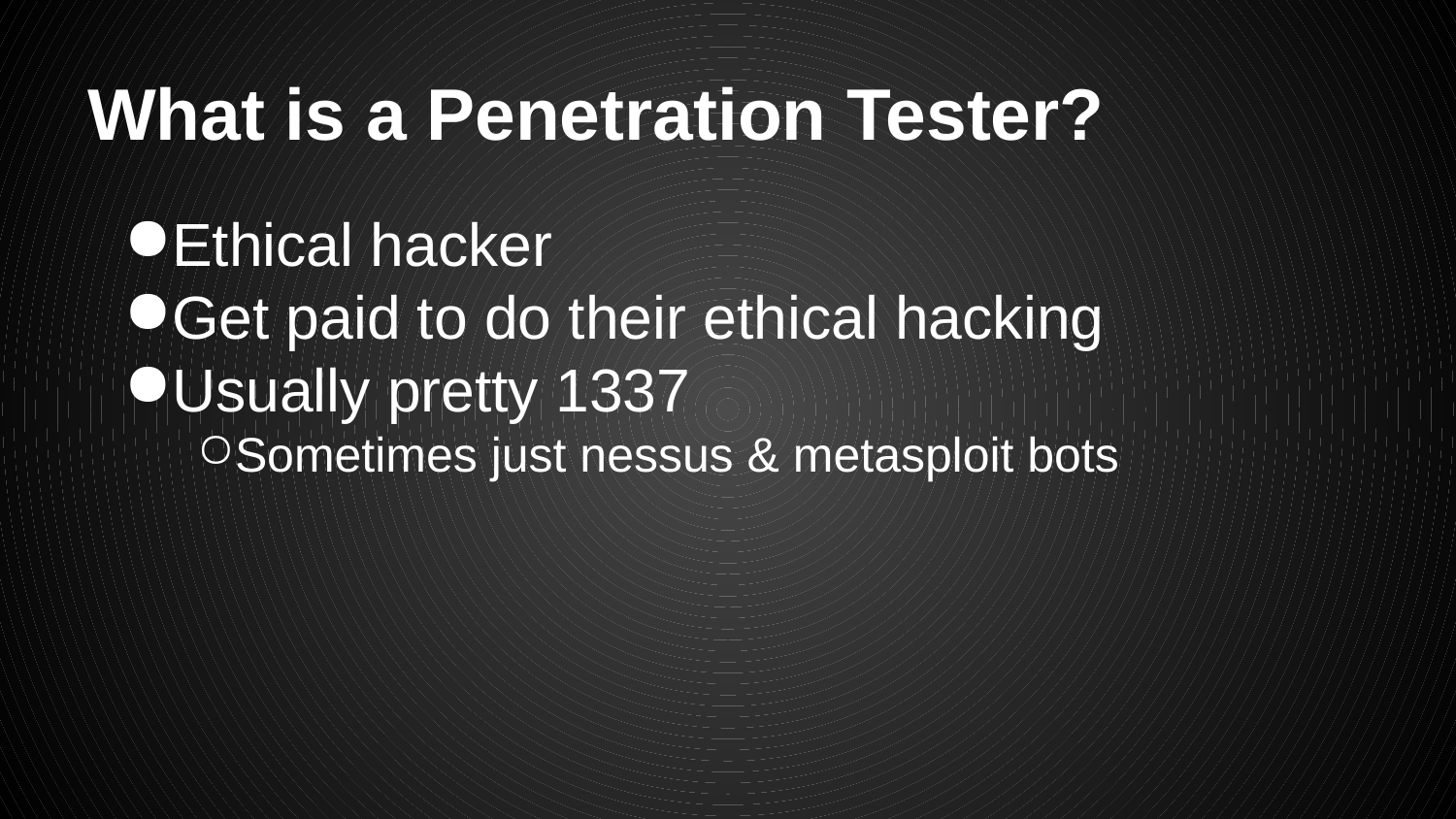

# What is a Penetration Tester?
Ethical hacker
Get paid to do their ethical hacking
Usually pretty 1337
Sometimes just nessus & metasploit bots